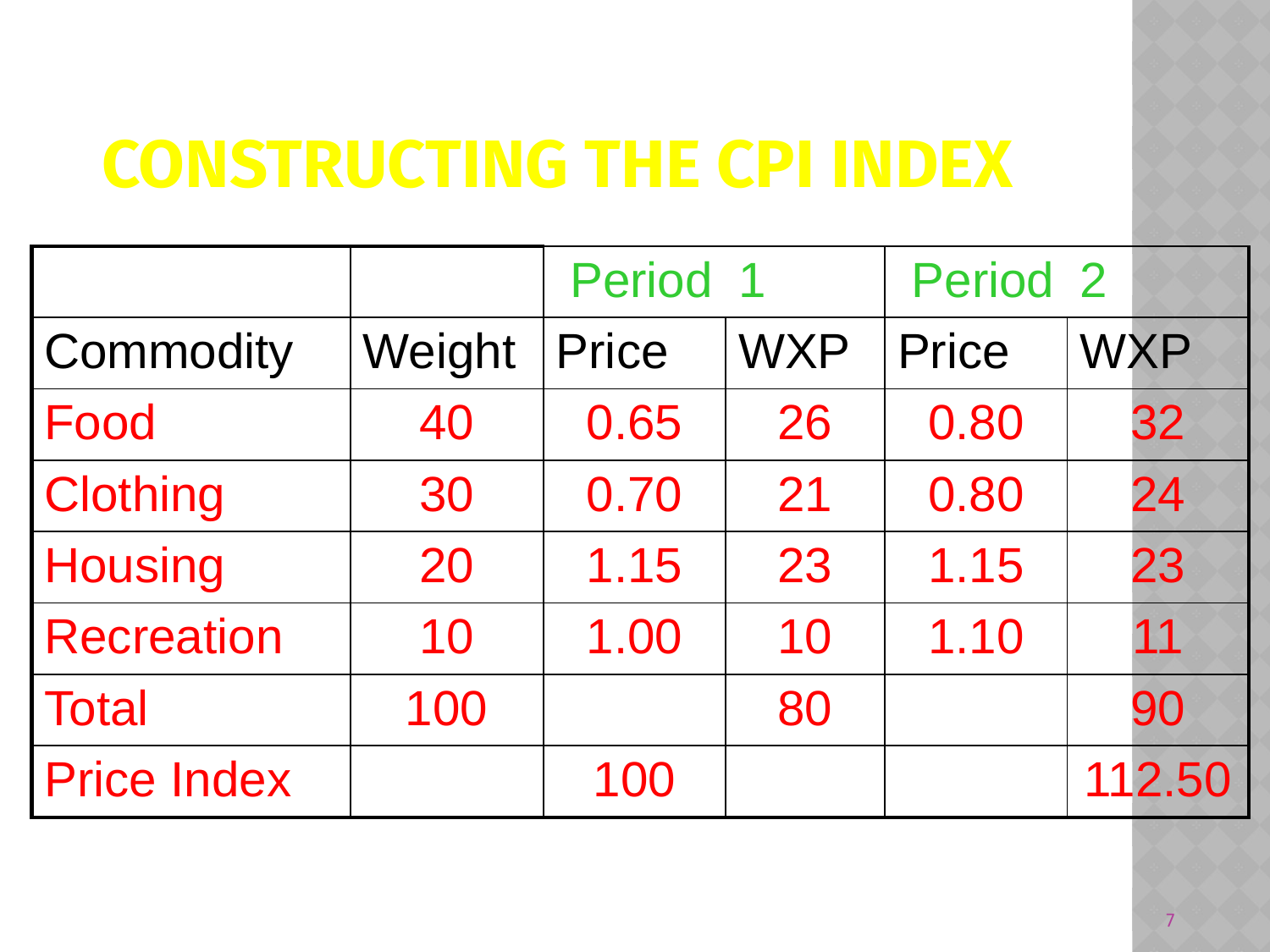

# Constructing the CPI Index
|  |  | Period | 1 | Period | 2 |
| --- | --- | --- | --- | --- | --- |
| Commodity | Weight | Price | WXP | Price | WXP |
| Food | 40 | 0.65 | 26 | 0.80 | 32 |
| Clothing | 30 | 0.70 | 21 | 0.80 | 24 |
| Housing | 20 | 1.15 | 23 | 1.15 | 23 |
| Recreation | 10 | 1.00 | 10 | 1.10 | 11 |
| Total | 100 |  | 80 |  | 90 |
| Price Index |  | 100 |  |  | 112.50 |
7